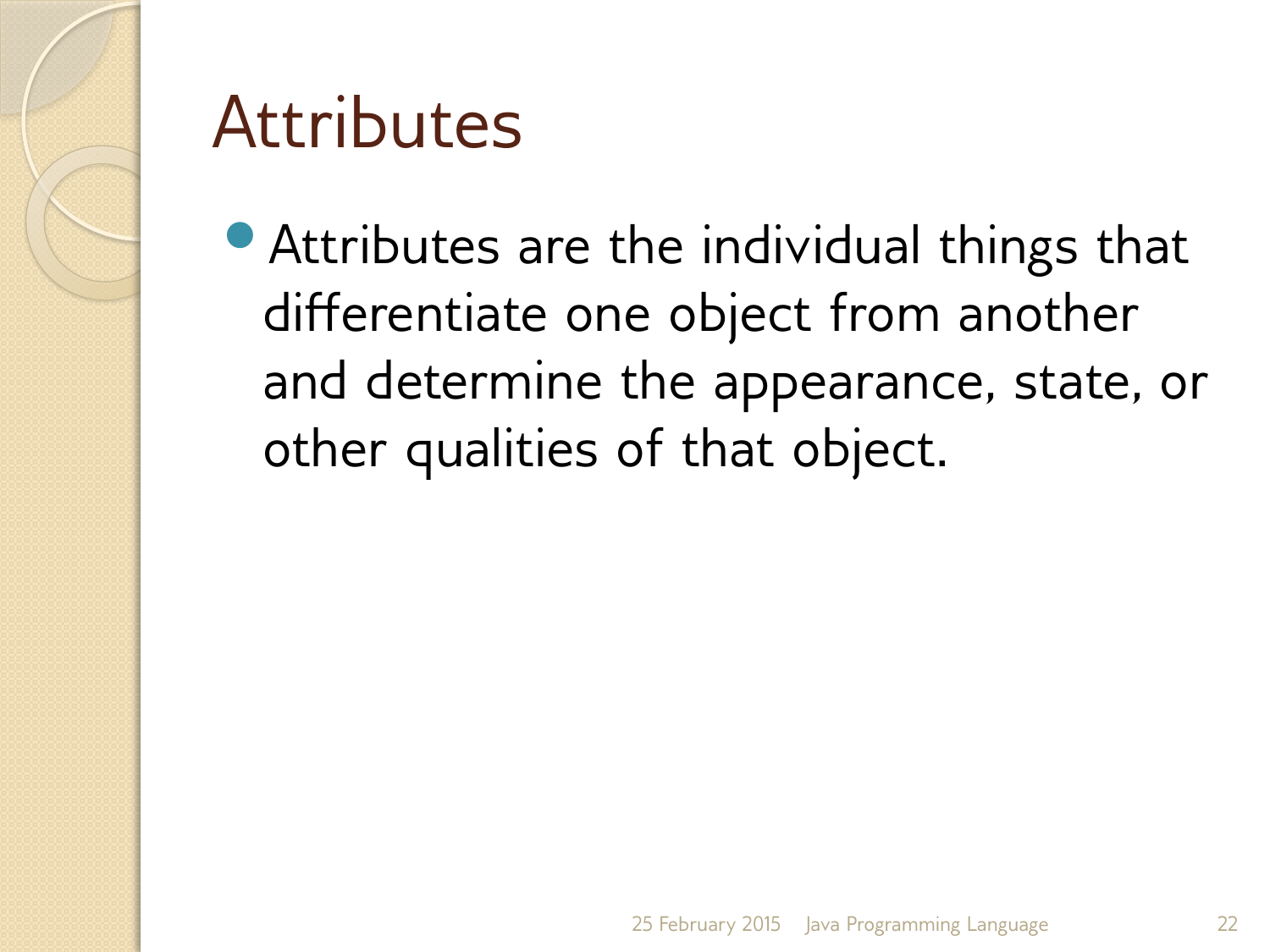

# Attributes
Attributes are the individual things that differentiate one object from another and determine the appearance, state, or other qualities of that object.
25 February 2015
Java Programming Language
22